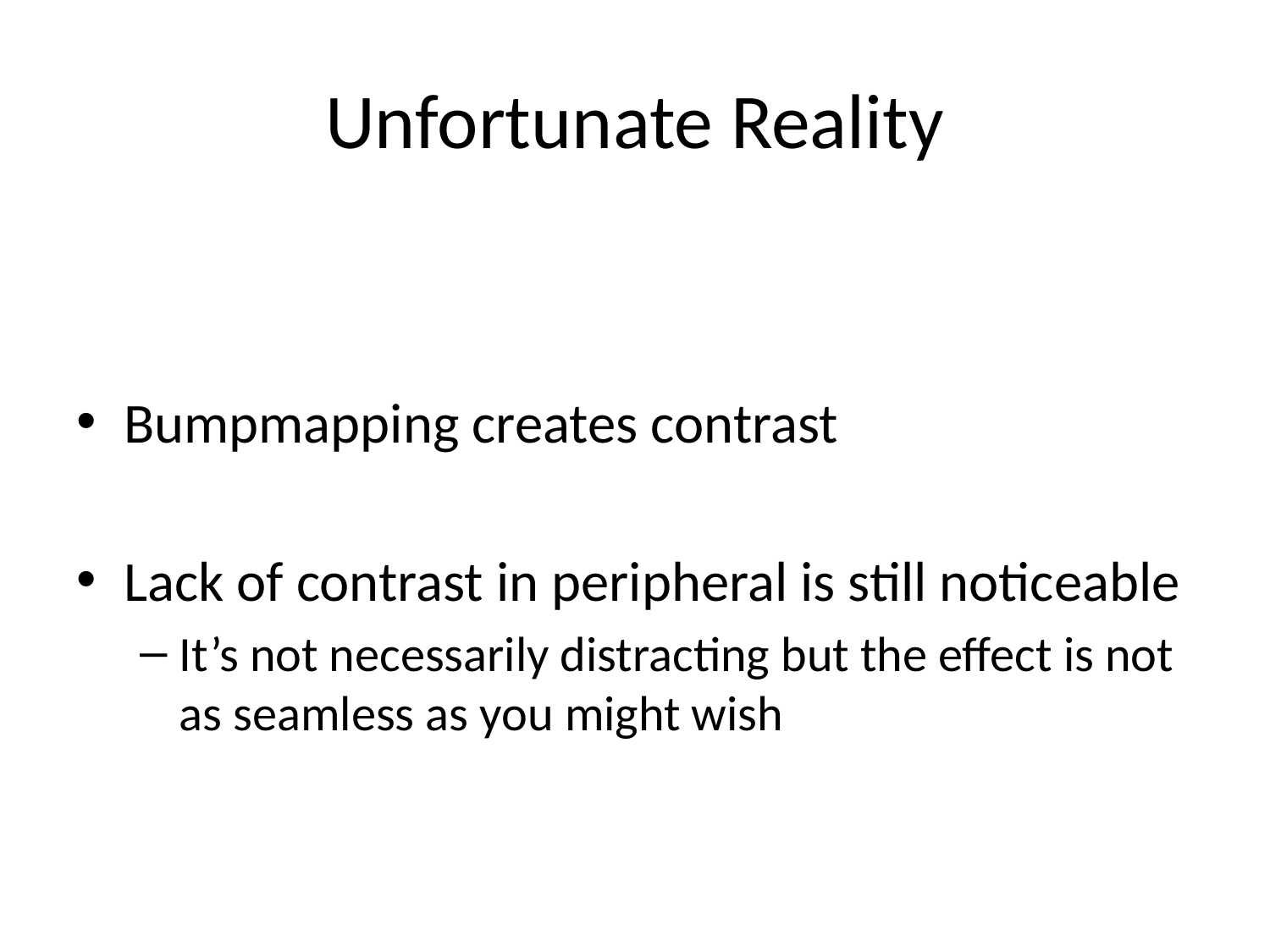

# Unfortunate Reality

Bumpmapping creates contrast

Lack of contrast in peripheral is still noticeable
It’s not necessarily distracting but the effect is not as seamless as you might wish